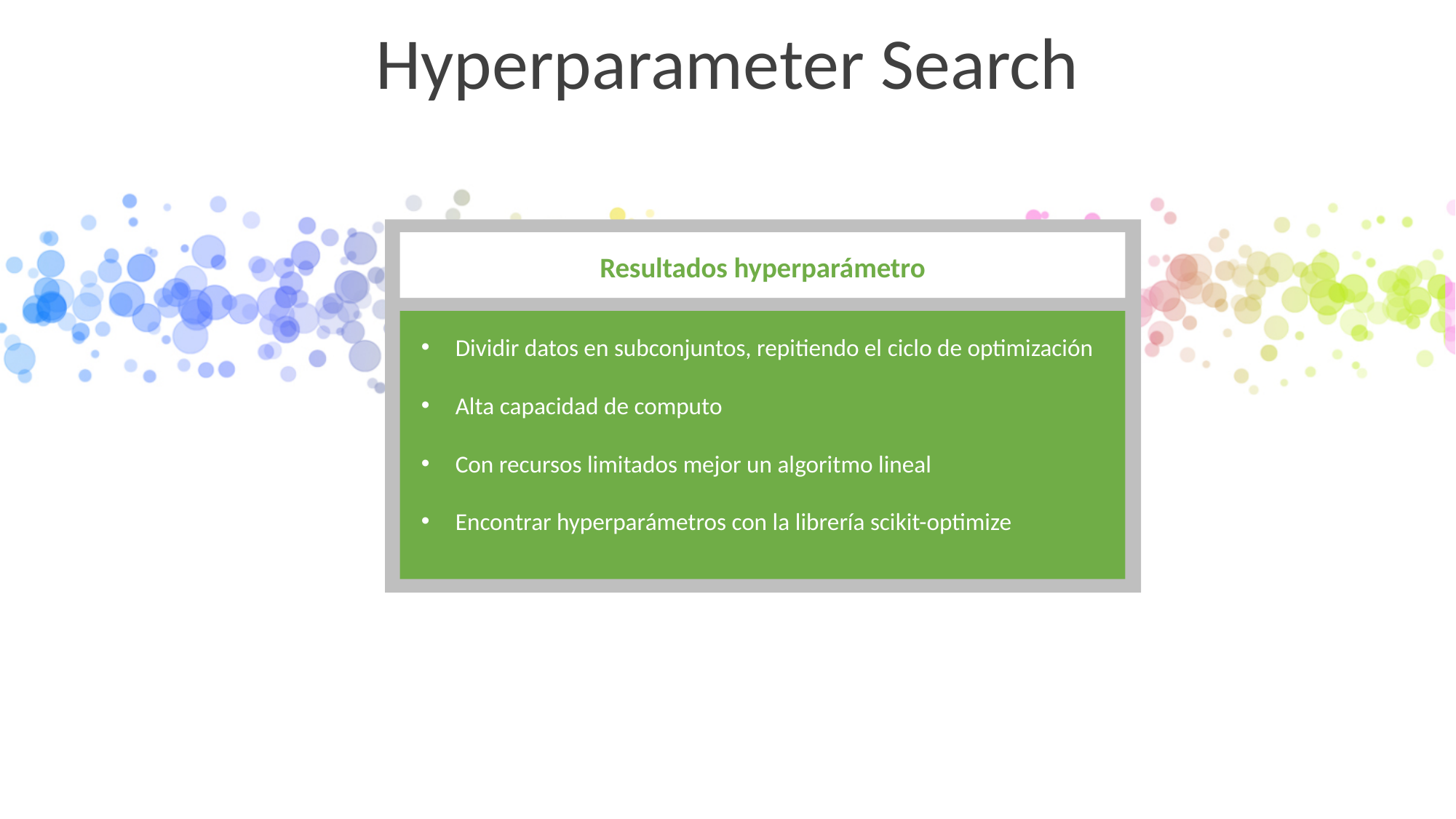

# Hyperparameter Search

Resultados hyperparámetro

Dividir datos en subconjuntos, repitiendo el ciclo de optimización

Alta capacidad de computo

Con recursos limitados mejor un algoritmo lineal

Encontrar hyperparámetros con la librería scikit-optimize